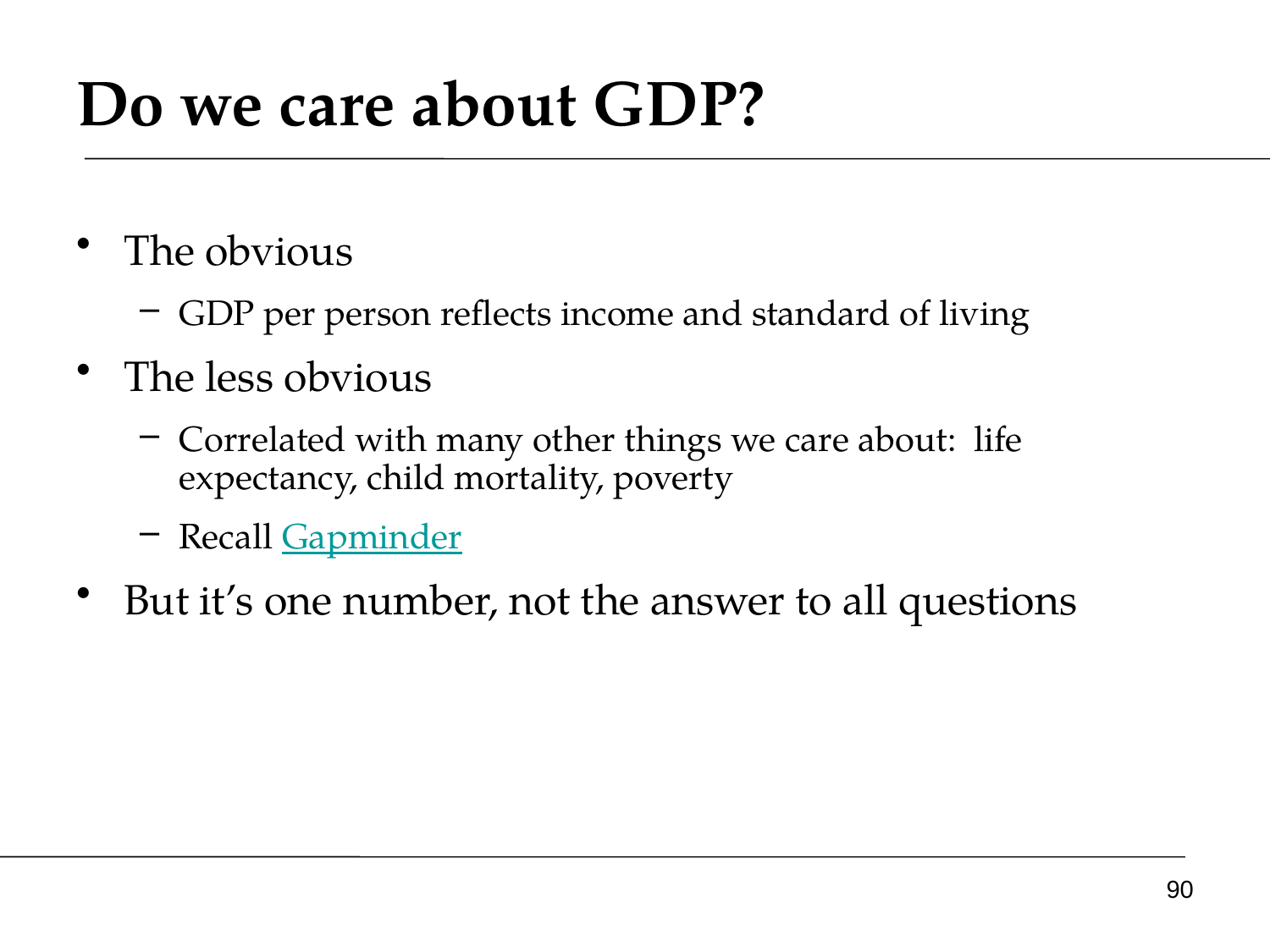

# Do we care about GDP?
The obvious
GDP per person reflects income and standard of living
The less obvious
Correlated with many other things we care about:  life expectancy, child mortality, poverty
Recall Gapminder
But it’s one number, not the answer to all questions
90